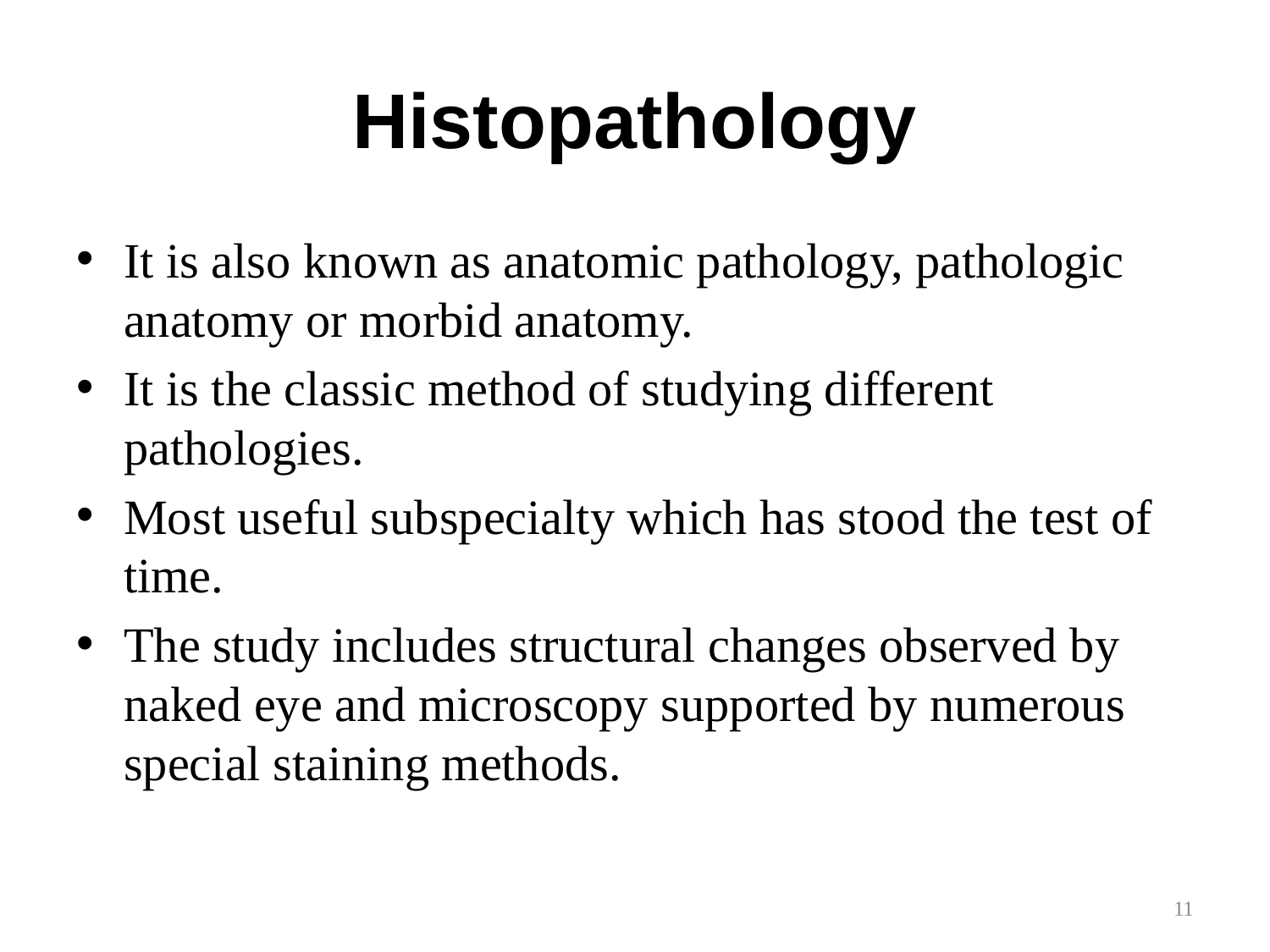

# Histopathology
It is also known as anatomic pathology, pathologic anatomy or morbid anatomy.
It is the classic method of studying different pathologies.
Most useful subspecialty which has stood the test of time.
The study includes structural changes observed by naked eye and microscopy supported by numerous special staining methods.
11